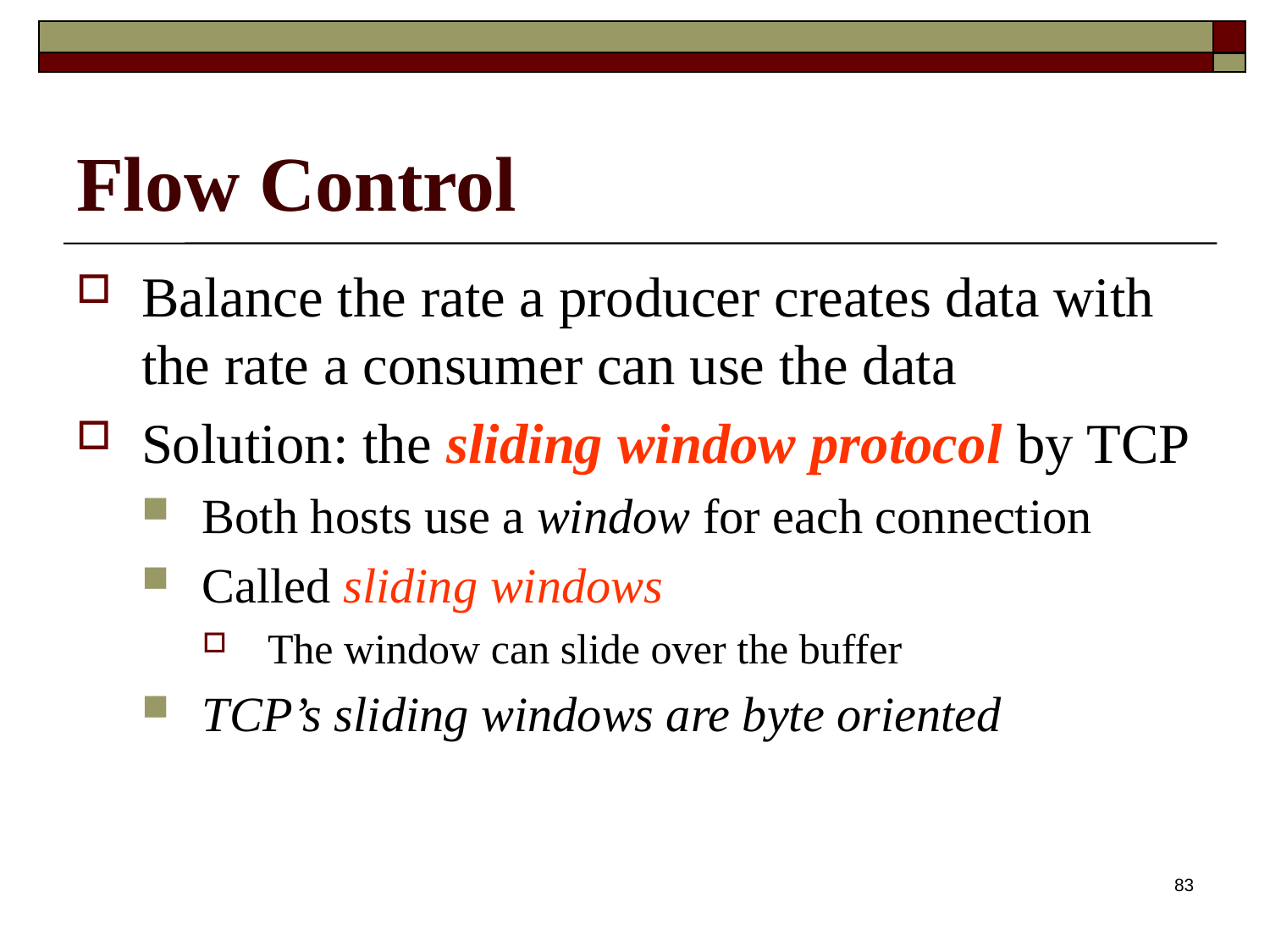

# Flow Control
Balance the rate a producer creates data with the rate a consumer can use the data
Solution: the sliding window protocol by TCP
Both hosts use a window for each connection
Called sliding windows
The window can slide over the buffer
TCP’s sliding windows are byte oriented
83